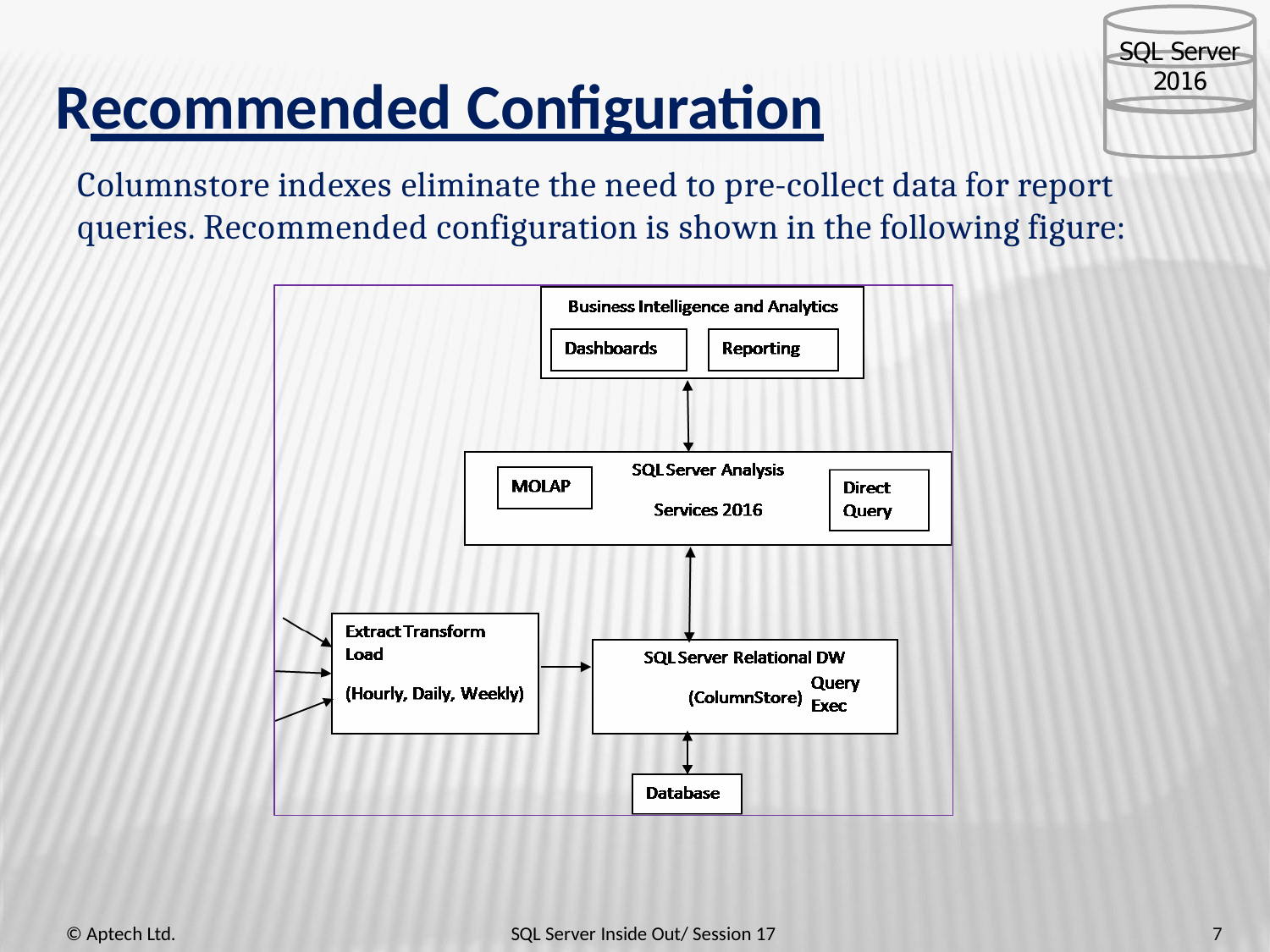

SQL Server

2016
# Recommended Configuration

Columnstore indexes eliminate the need to pre-collect data for report  queries. Recommended configuration is shown in the following figure:

7
© Aptech Ltd.
SQL Server Inside Out/ Session 17